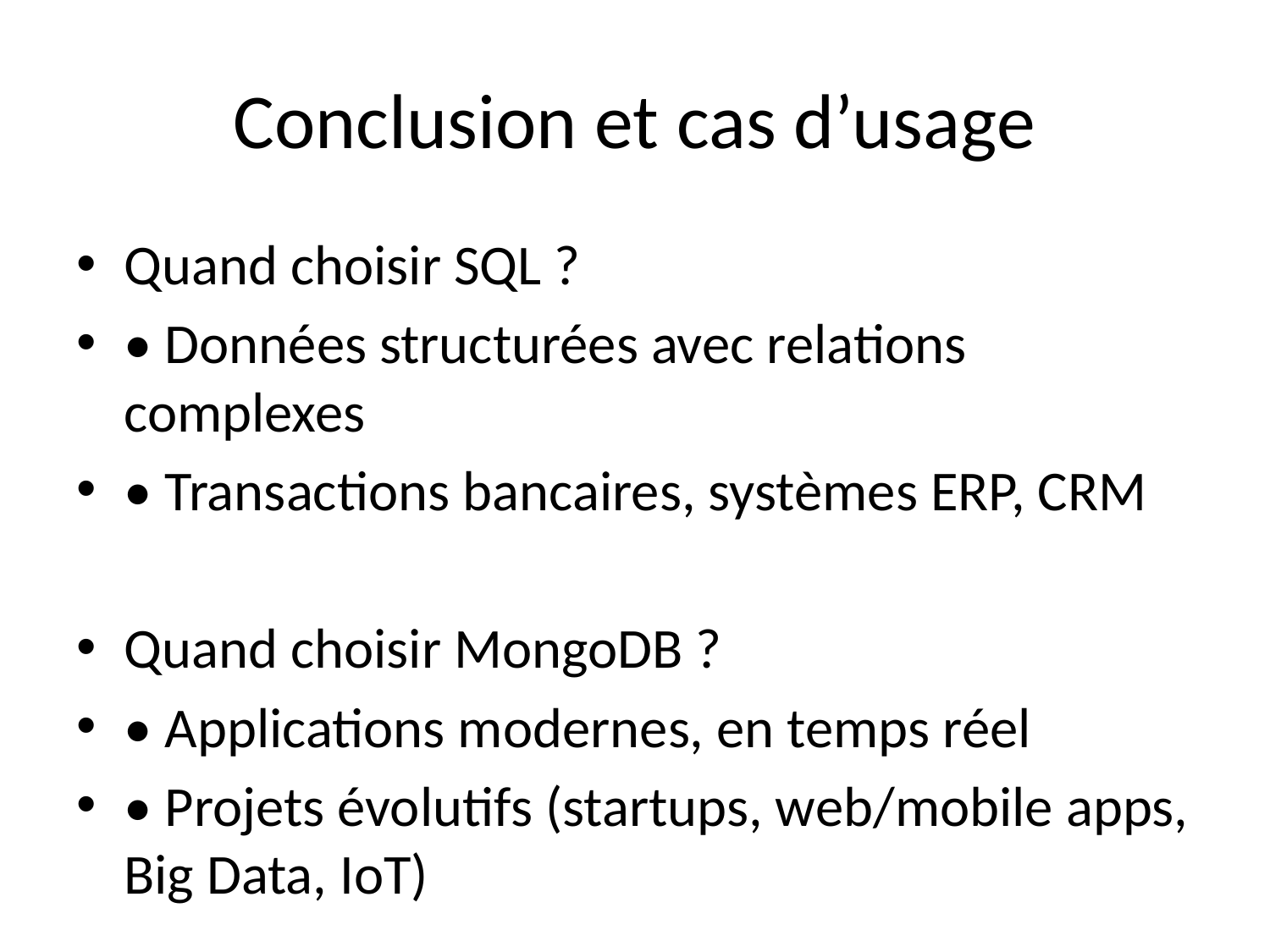

# Conclusion et cas d’usage
Quand choisir SQL ?
• Données structurées avec relations complexes
• Transactions bancaires, systèmes ERP, CRM

Quand choisir MongoDB ?
• Applications modernes, en temps réel
• Projets évolutifs (startups, web/mobile apps, Big Data, IoT)

Conclusion : Le choix dépend du projet, des besoins en données et de la scalabilité recherchée.